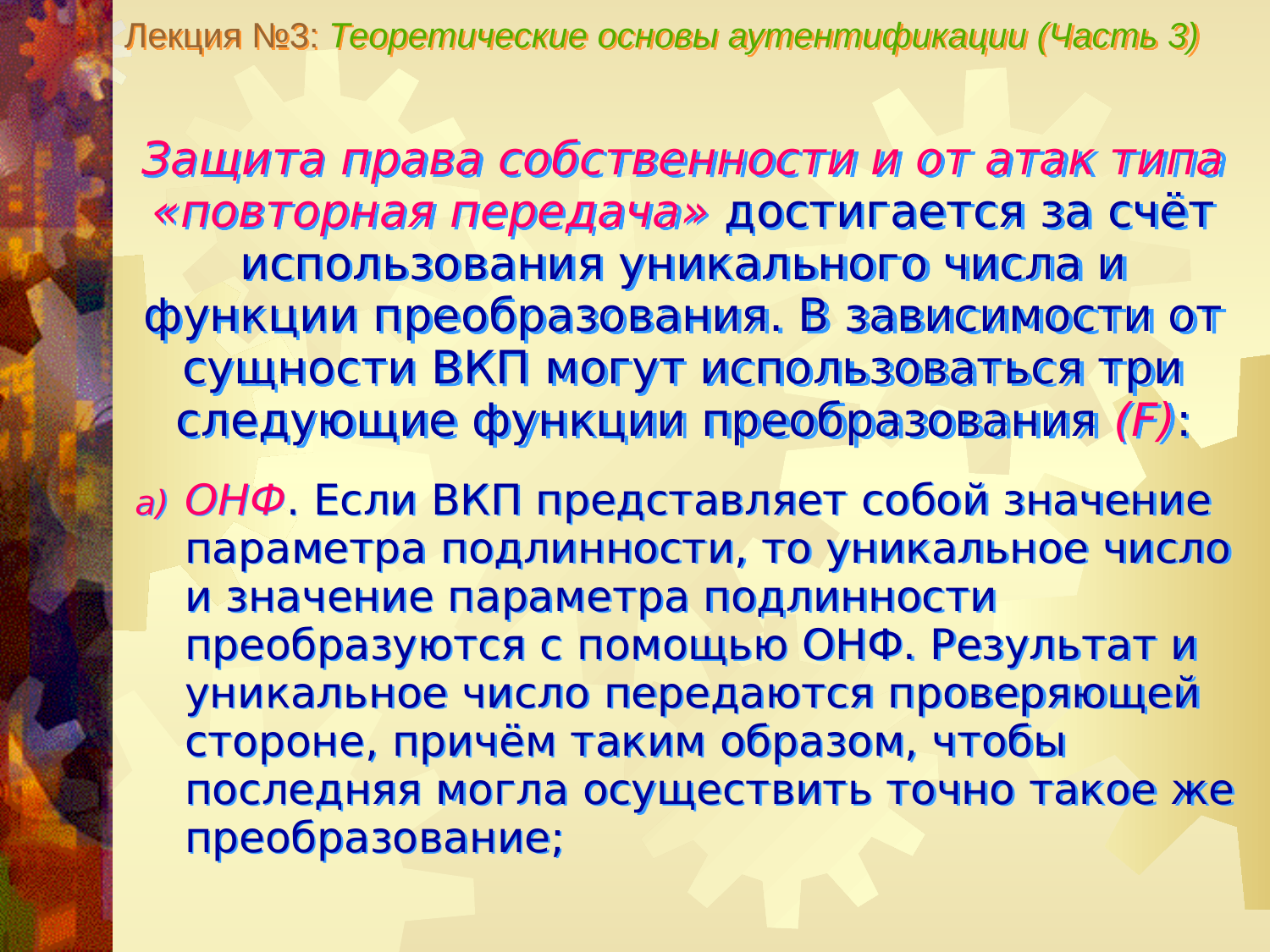

Лекция №3: Теоретические основы аутентификации (Часть 3)
Защита права собственности и от атак типа «повторная передача» достигается за счёт использования уникального числа и функции преобразования. В зависимости от сущности ВКП могут использоваться три следующие функции преобразования (F):
ОНФ. Если ВКП представляет собой значение параметра подлинности, то уникальное число и значение параметра подлинности преобразуются с помощью ОНФ. Результат и уникальное число передаются проверяющей стороне, причём таким образом, чтобы последняя могла осуществить точно такое же преобразование;